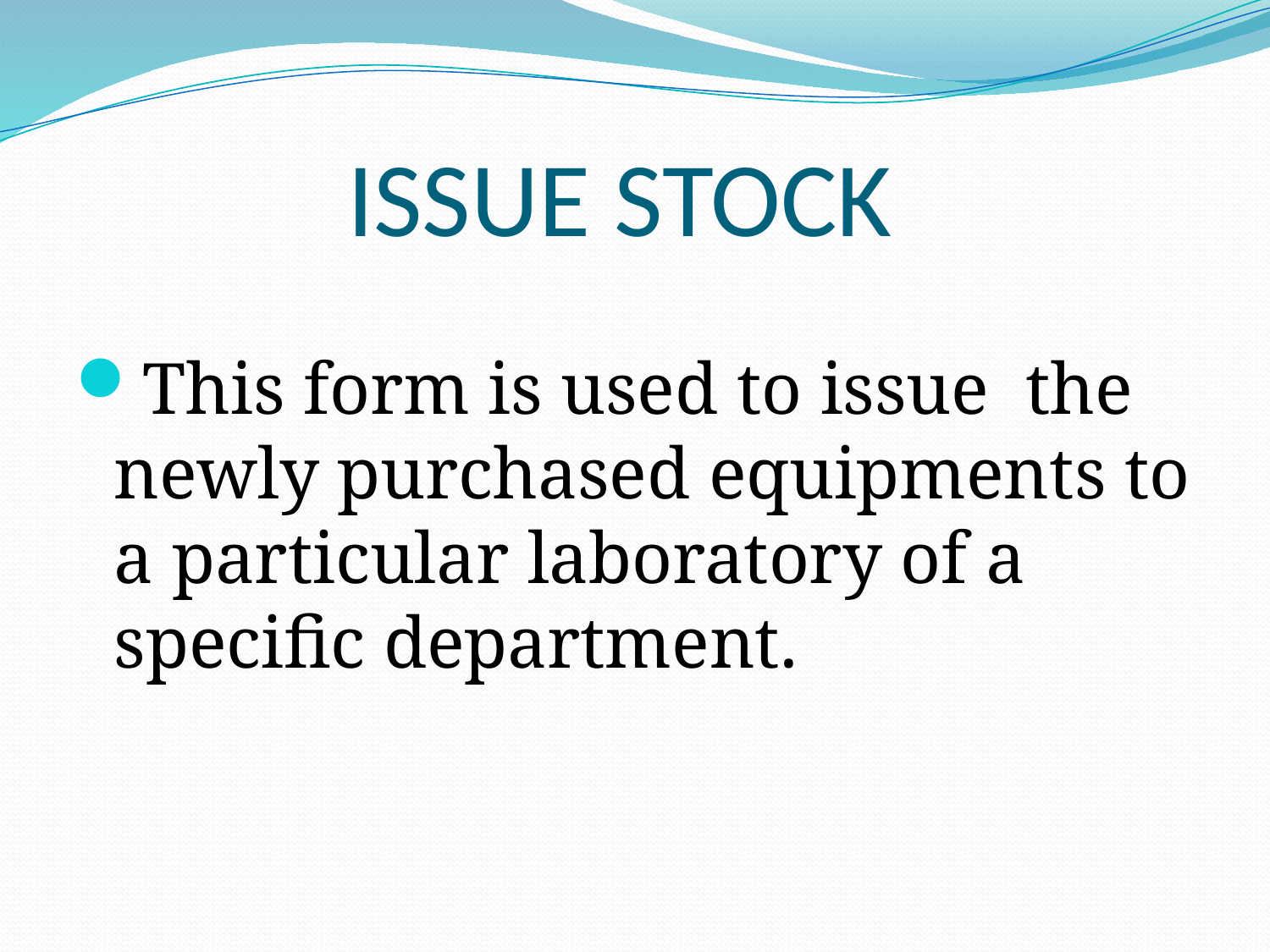

# ISSUE STOCK

This form is used to issue  the newly purchased equipments to a particular laboratory of a specific department.